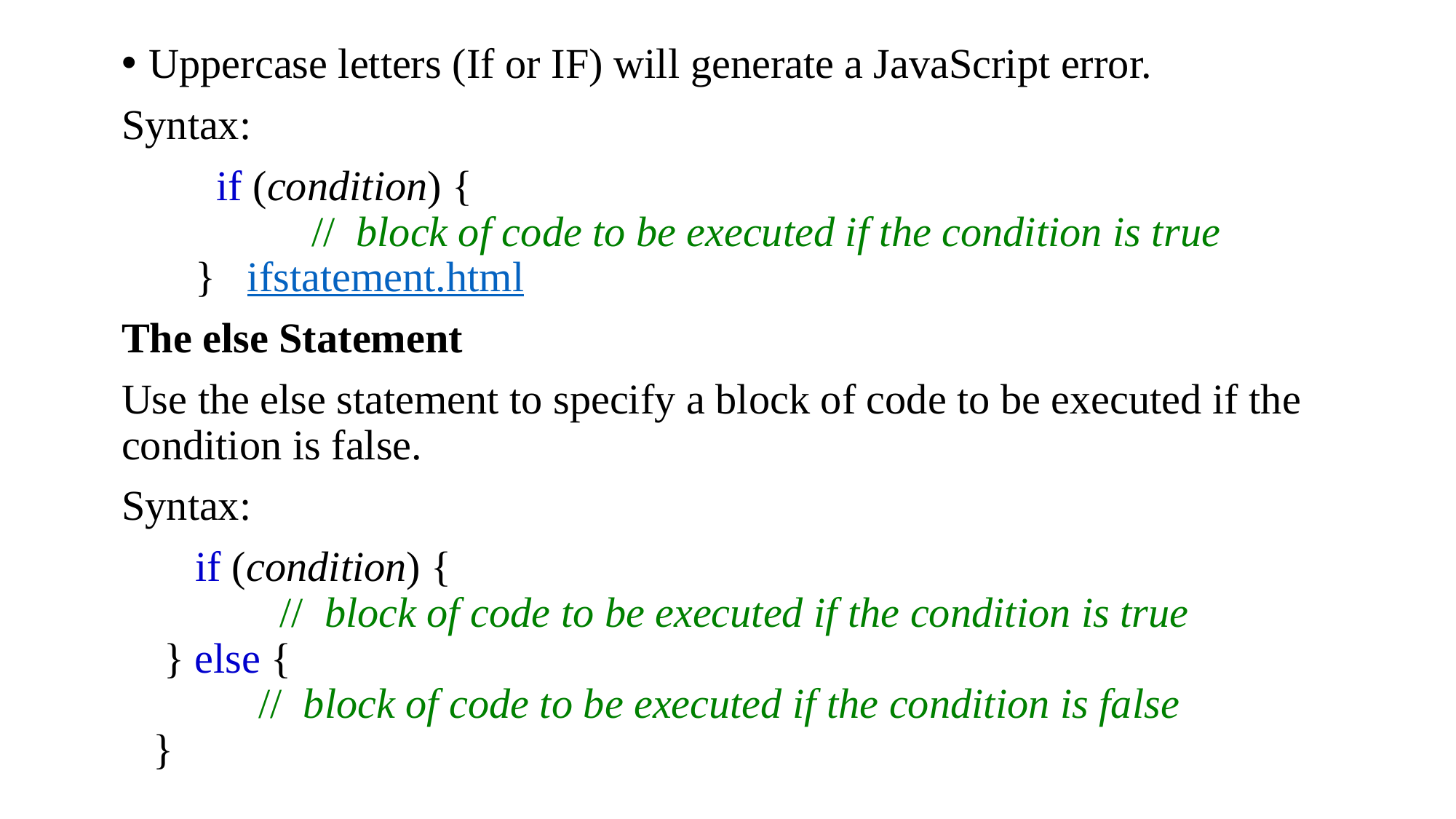

Uppercase letters (If or IF) will generate a JavaScript error.
Syntax:
         if (condition) {
                  //  block of code to be executed if the condition is true
       }   ifstatement.html
The else Statement
Use the else statement to specify a block of code to be executed if the condition is false.
Syntax:
       if (condition) {
               //  block of code to be executed if the condition is true
    } else {
             //  block of code to be executed if the condition is false
   }